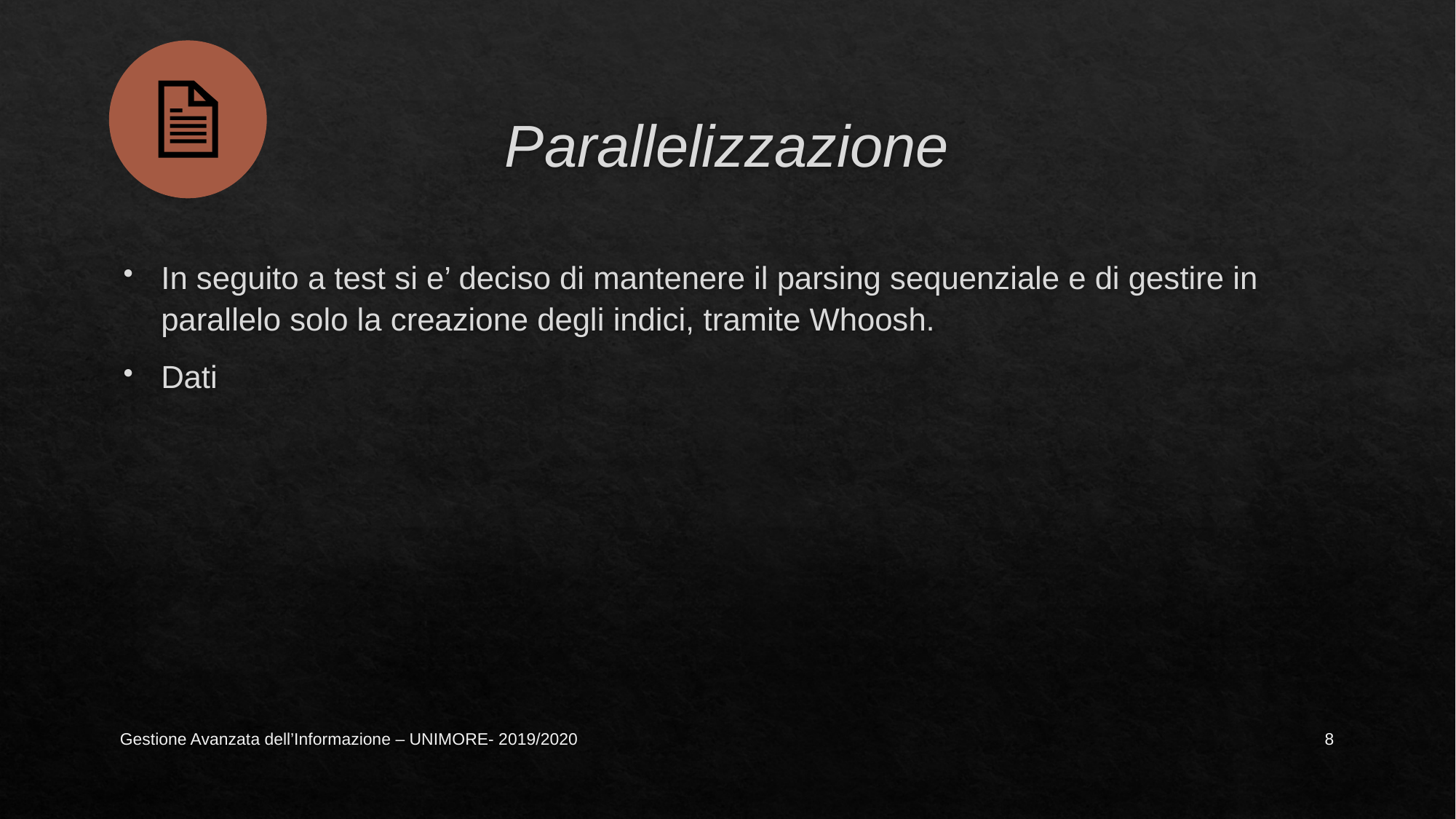

# Parallelizzazione

In seguito a test si e’ deciso di mantenere il parsing sequenziale e di gestire in parallelo solo la creazione degli indici, tramite Whoosh.
Dati
Gestione Avanzata dell’Informazione – UNIMORE- 2019/2020
8